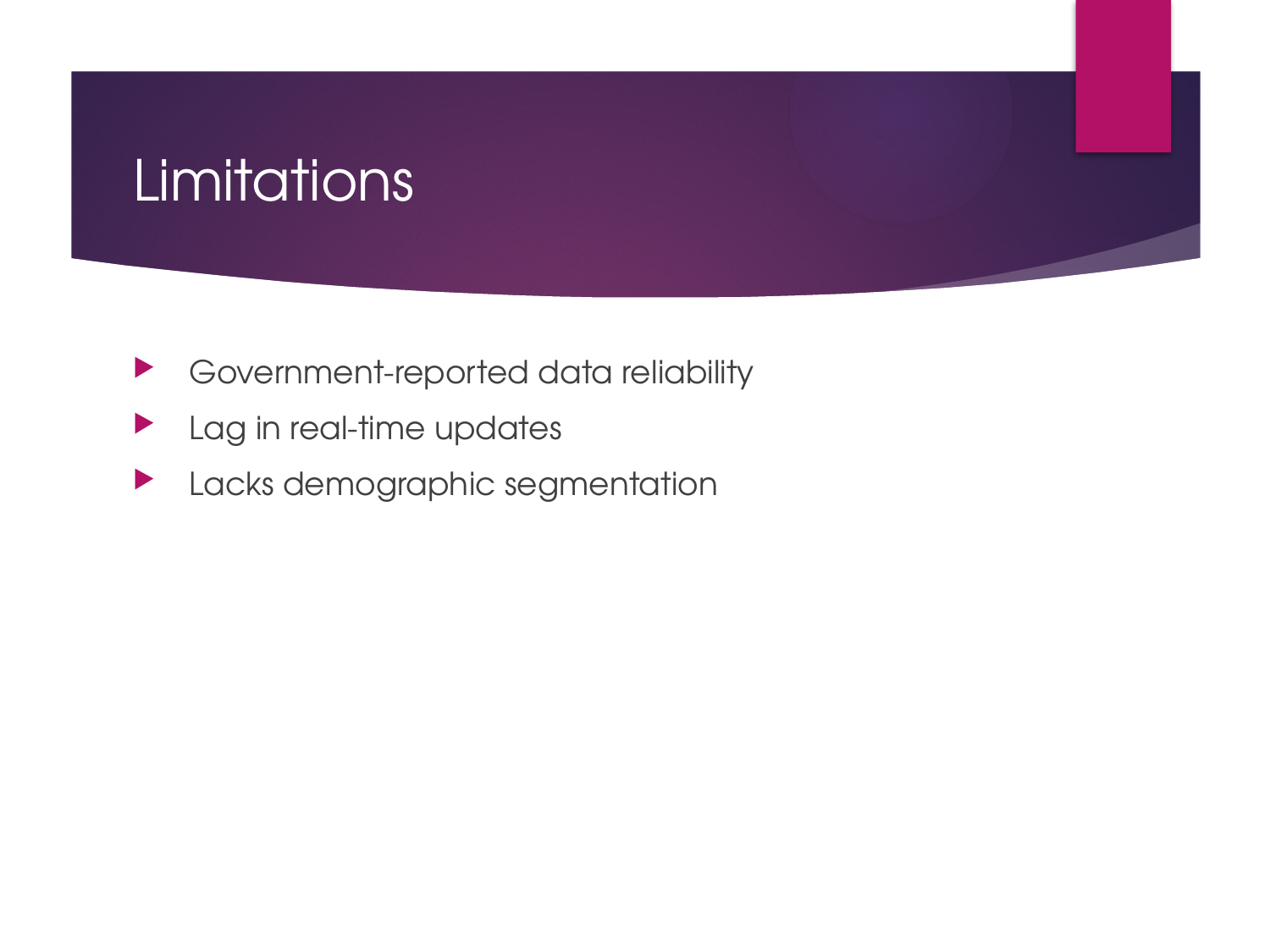

# Limitations
 Government-reported data reliability
 Lag in real-time updates
 Lacks demographic segmentation